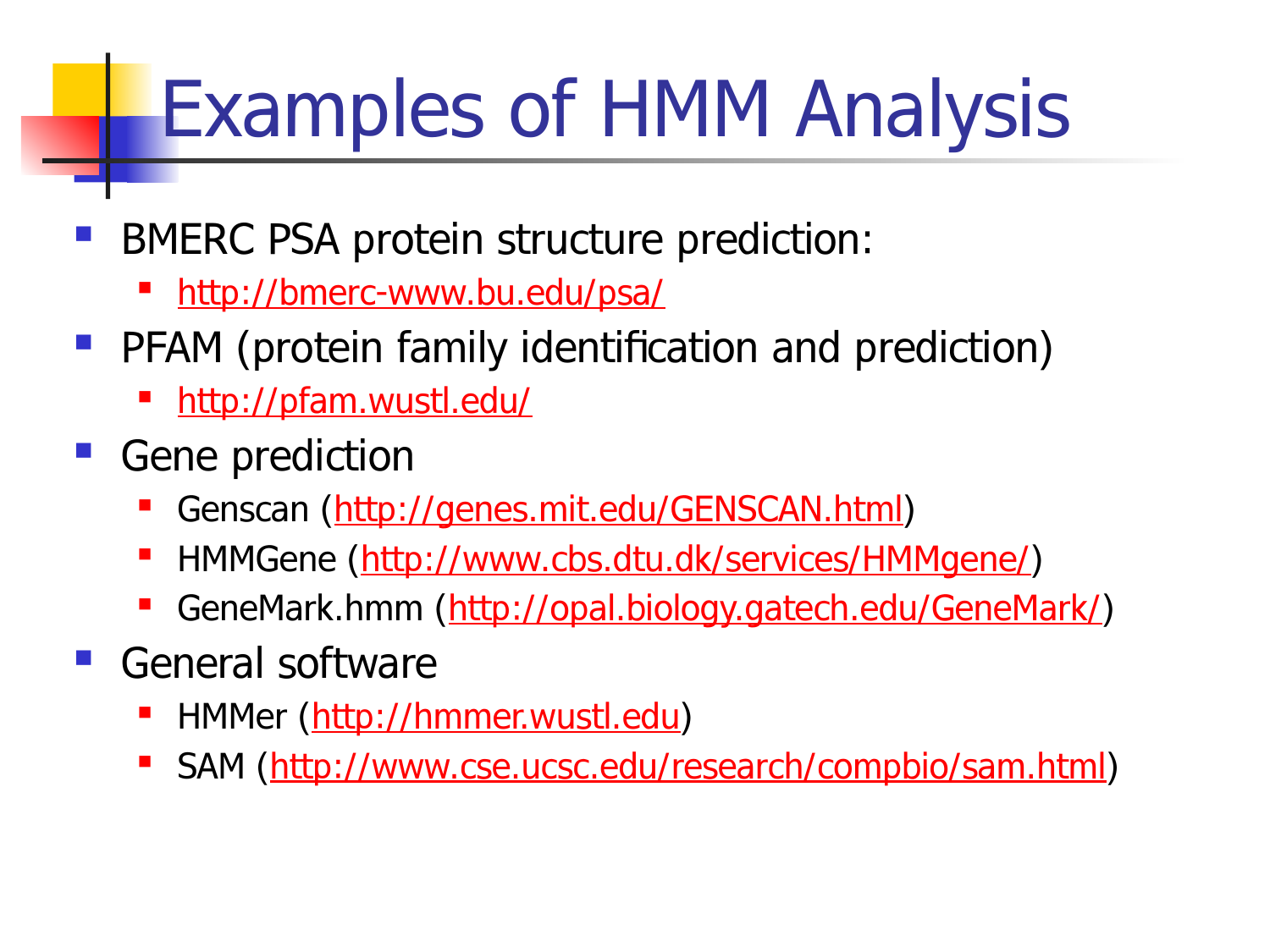

# Examples of HMM Analysis
BMERC PSA protein structure prediction:
http://bmerc-www.bu.edu/psa/
PFAM (protein family identification and prediction)
http://pfam.wustl.edu/
Gene prediction
Genscan (http://genes.mit.edu/GENSCAN.html)
HMMGene (http://www.cbs.dtu.dk/services/HMMgene/)
GeneMark.hmm (http://opal.biology.gatech.edu/GeneMark/)
General software
HMMer (http://hmmer.wustl.edu)
SAM (http://www.cse.ucsc.edu/research/compbio/sam.html)